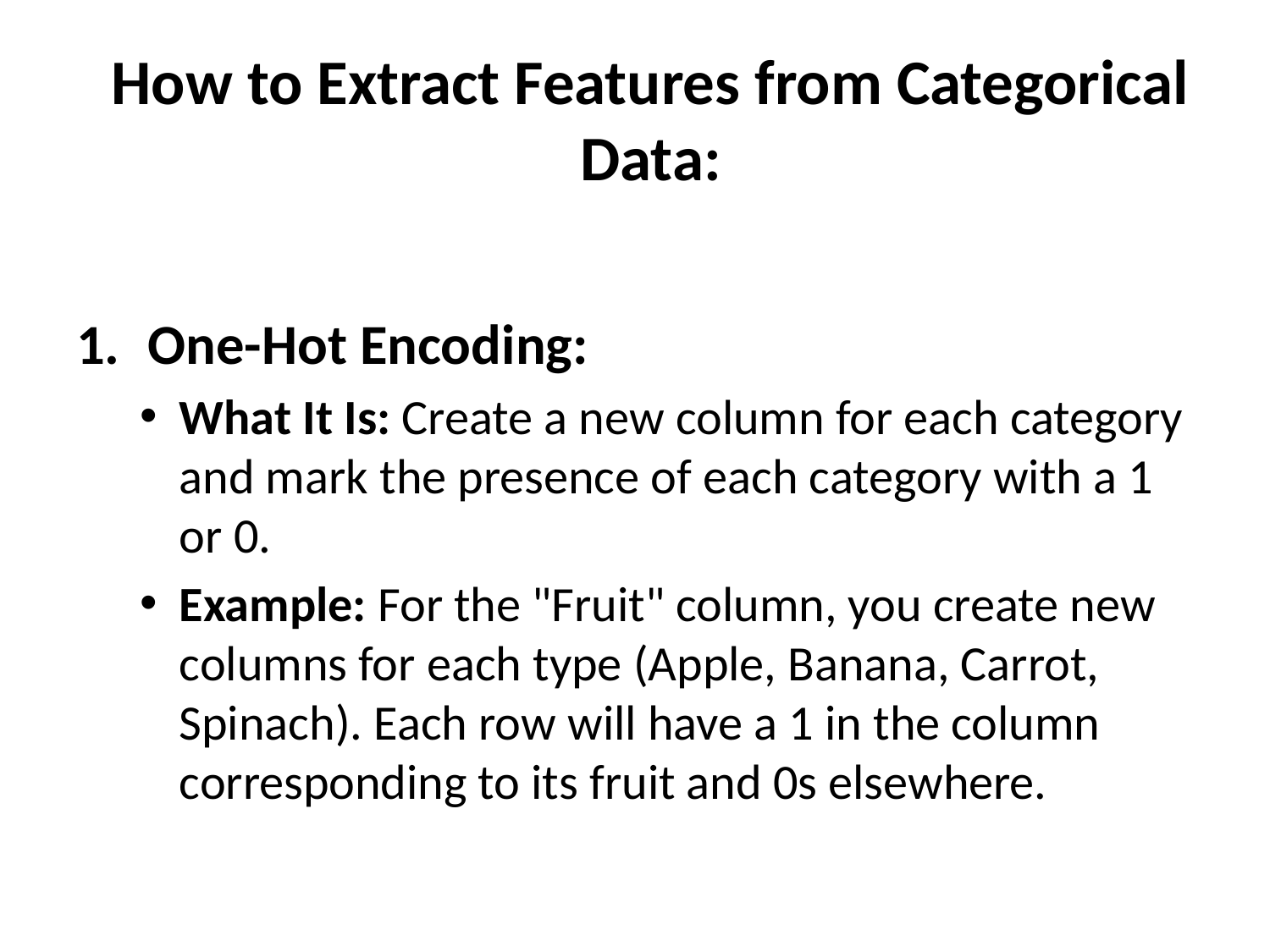

# How to Extract Features from Categorical Data:

One-Hot Encoding:
What It Is: Create a new column for each category and mark the presence of each category with a 1 or 0.
Example: For the "Fruit" column, you create new columns for each type (Apple, Banana, Carrot, Spinach). Each row will have a 1 in the column corresponding to its fruit and 0s elsewhere.